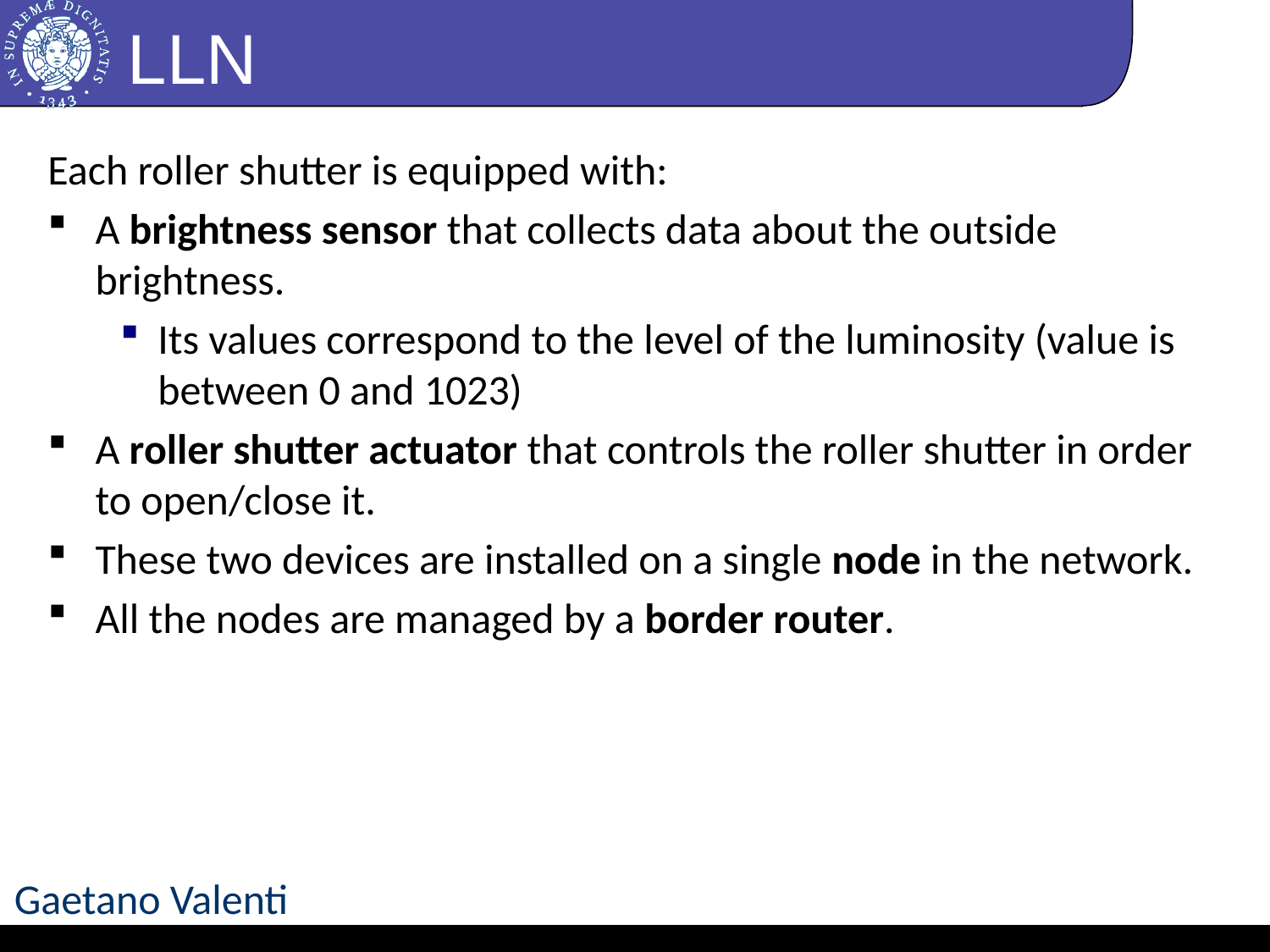

# LLN
Each roller shutter is equipped with:
A brightness sensor that collects data about the outside brightness.
Its values correspond to the level of the luminosity (value is between 0 and 1023)
A roller shutter actuator that controls the roller shutter in order to open/close it.
These two devices are installed on a single node in the network.
All the nodes are managed by a border router.
Gaetano Valenti